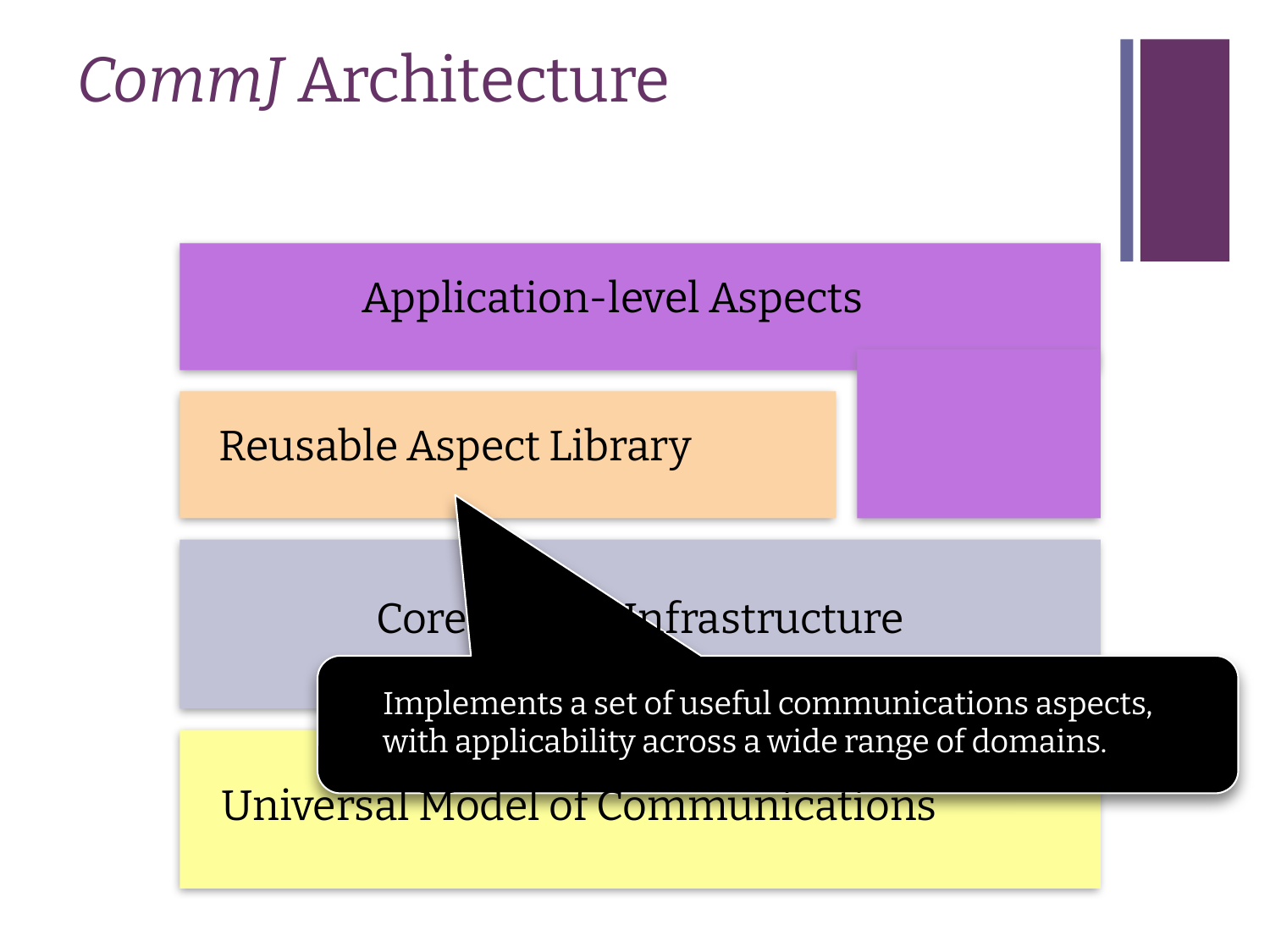

CommJ Architecture

Application-level Aspects

Reusable Aspect Library

Core CommJ Infrastructure

Implements a set of useful communications aspects, with applicability across a wide range of domains.

Universal Model of Communications